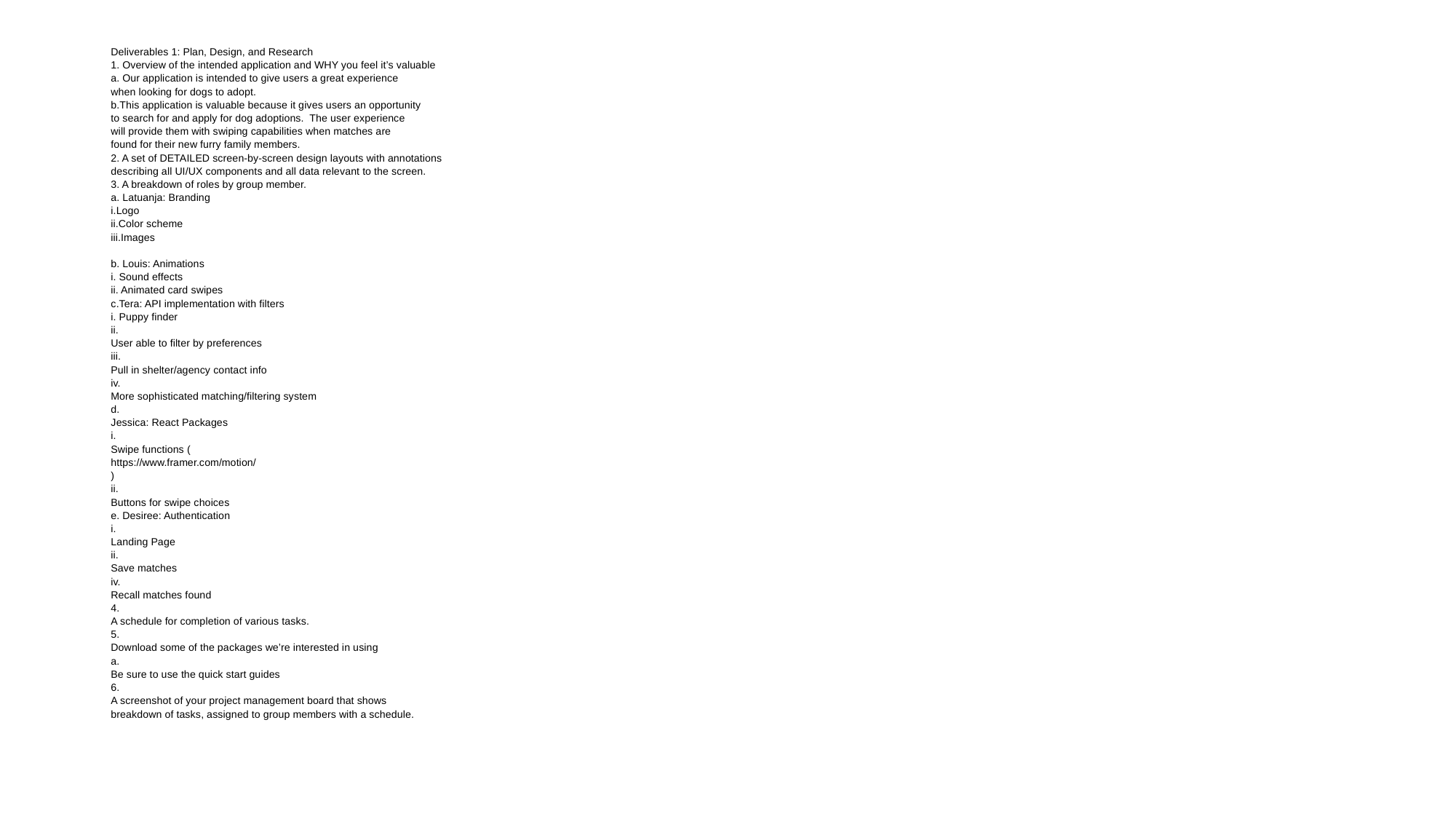

Deliverables 1: Plan, Design, and Research
1. Overview of the intended application and WHY you feel it’s valuable
a. Our application is intended to give users a great experience
when looking for dogs to adopt.
b.This application is valuable because it gives users an opportunity
to search for and apply for dog adoptions.  The user experience
will provide them with swiping capabilities when matches are
found for their new furry family members.
2. A set of DETAILED screen-by-screen design layouts with annotations
describing all UI/UX components and all data relevant to the screen.
3. A breakdown of roles by group member.
a. Latuanja: Branding
i.Logo
ii.Color scheme
iii.Images

b. Louis: Animations
i. Sound effects
ii. Animated card swipes
c.Tera: API implementation with filters
i. Puppy finder
ii.
User able to filter by preferences
iii.
Pull in shelter/agency contact info
iv.
More sophisticated matching/filtering system
d.
Jessica: React Packages
i.
Swipe functions (
https://www.framer.com/motion/
)
ii.
Buttons for swipe choices
e. Desiree: Authentication
i.
Landing Page
ii.
Save matches
iv.
Recall matches found
4.
A schedule for completion of various tasks.
5.
Download some of the packages we’re interested in using
a.
Be sure to use the quick start guides
6.
A screenshot of your project management board that shows
breakdown of tasks, assigned to group members with a schedule.